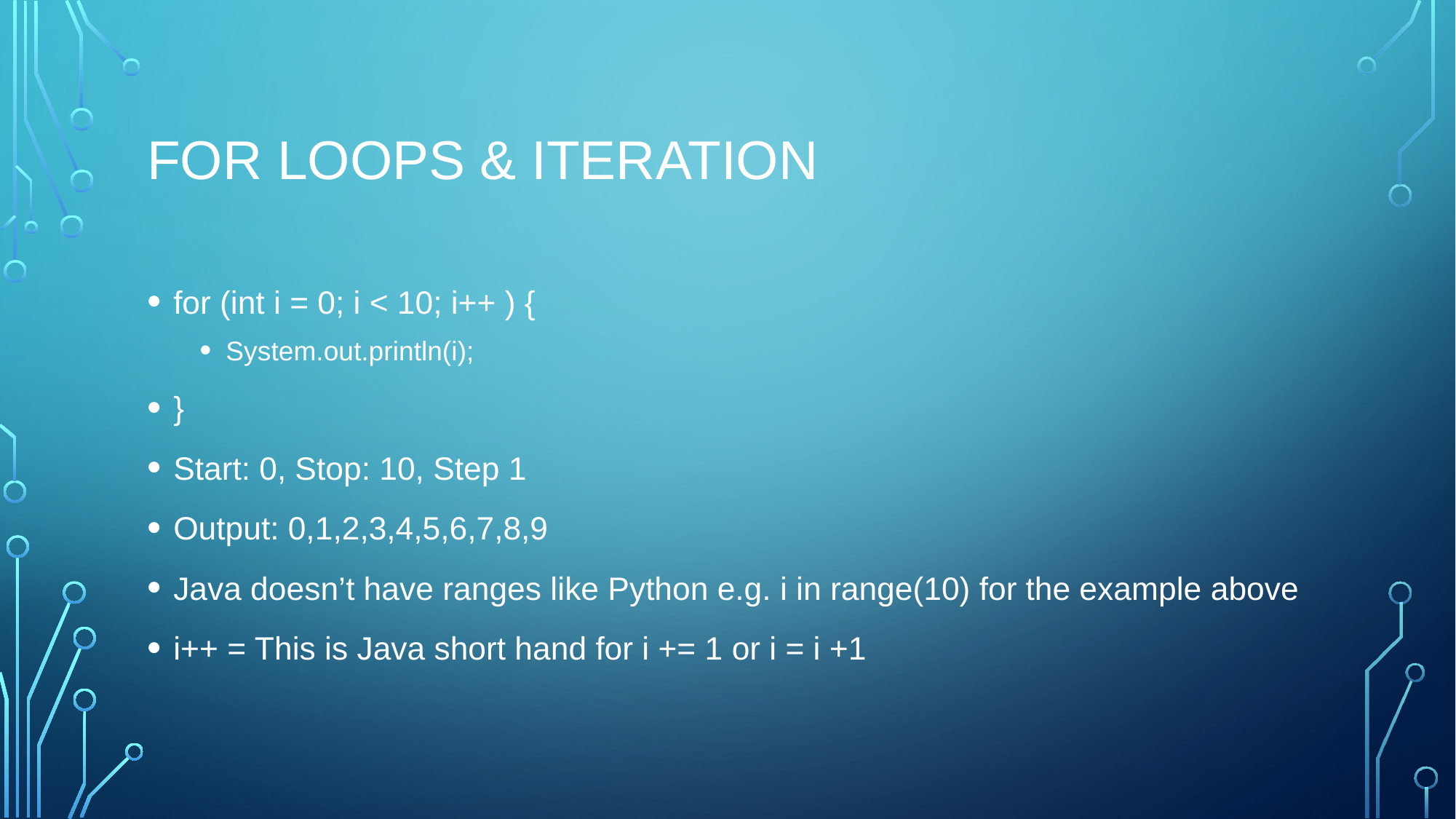

# for loops & Iteration
for (int i = 0; i < 10; i++ ) {
System.out.println(i);
}
Start: 0, Stop: 10, Step 1
Output: 0,1,2,3,4,5,6,7,8,9
Java doesn’t have ranges like Python e.g. i in range(10) for the example above
i++ = This is Java short hand for i += 1 or i = i +1